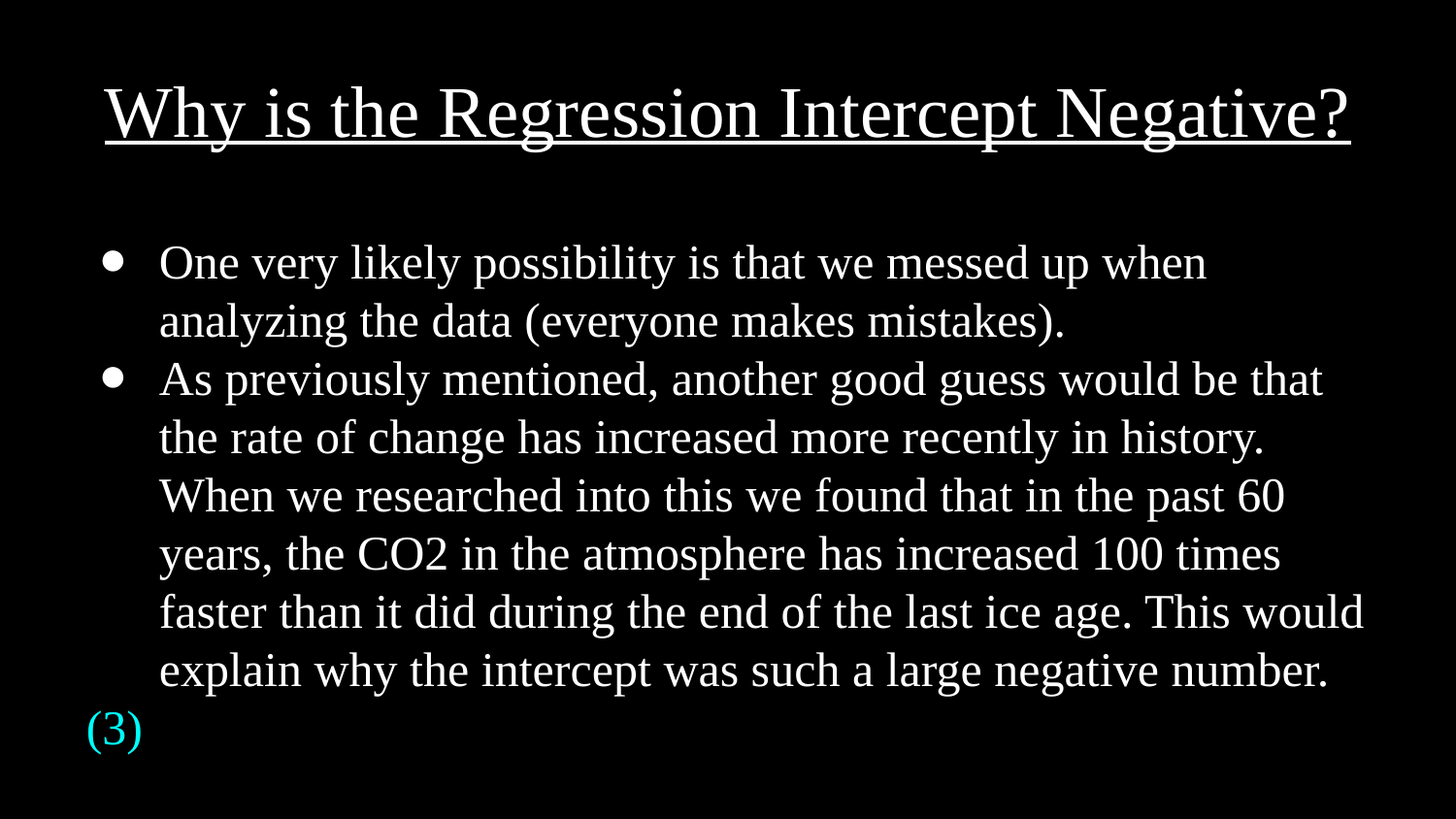

Why is the Regression Intercept Negative?
One very likely possibility is that we messed up when analyzing the data (everyone makes mistakes).
As previously mentioned, another good guess would be that the rate of change has increased more recently in history. When we researched into this we found that in the past 60 years, the CO2 in the atmosphere has increased 100 times faster than it did during the end of the last ice age. This would explain why the intercept was such a large negative number.
(3)